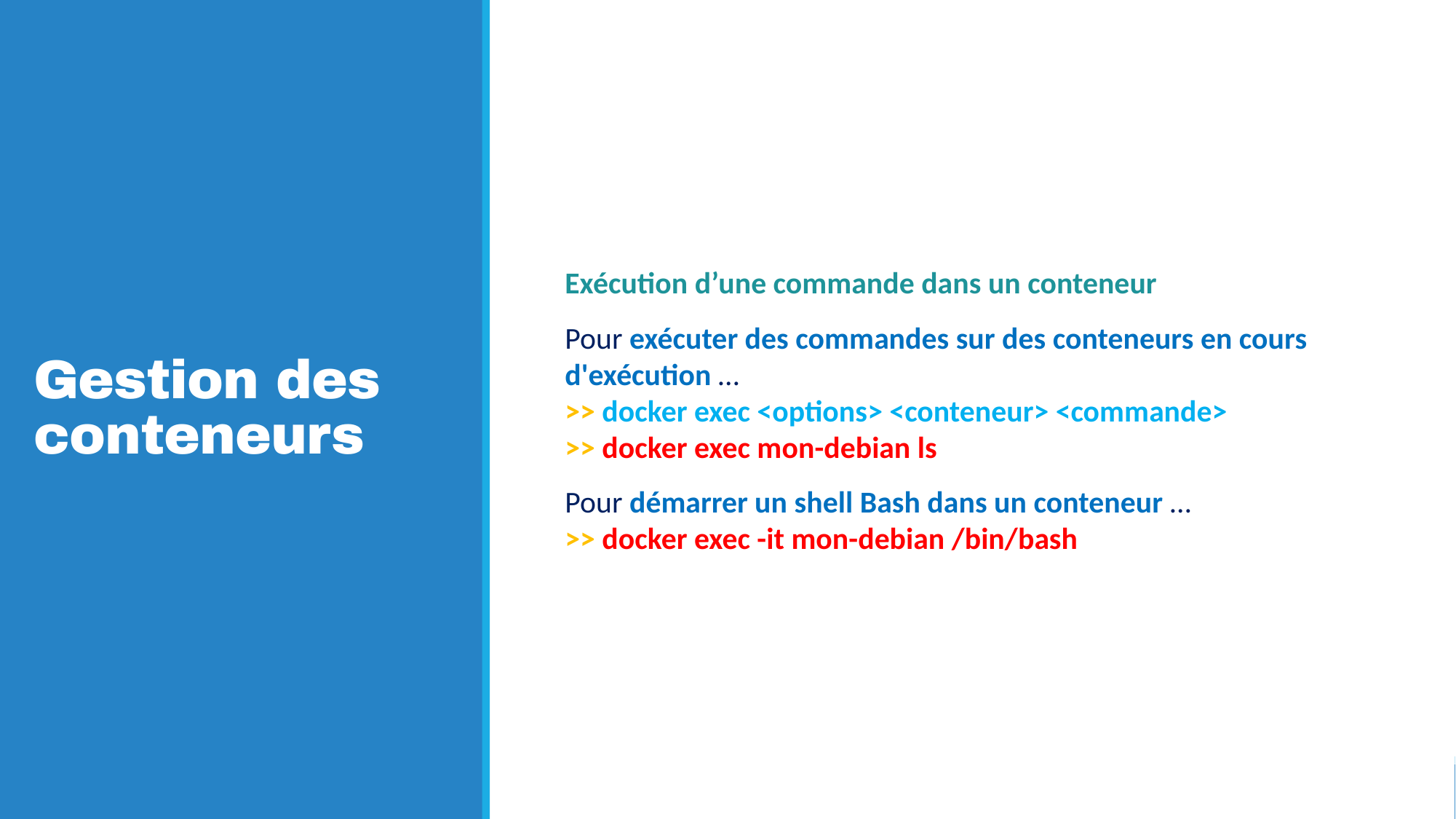

# Gestion des conteneurs
Exécution d’une commande dans un conteneur
Pour exécuter des commandes sur des conteneurs en cours d'exécution …
>> docker exec <options> <conteneur> <commande>
>> docker exec mon-debian ls
Pour démarrer un shell Bash dans un conteneur …
>> docker exec -it mon-debian /bin/bash